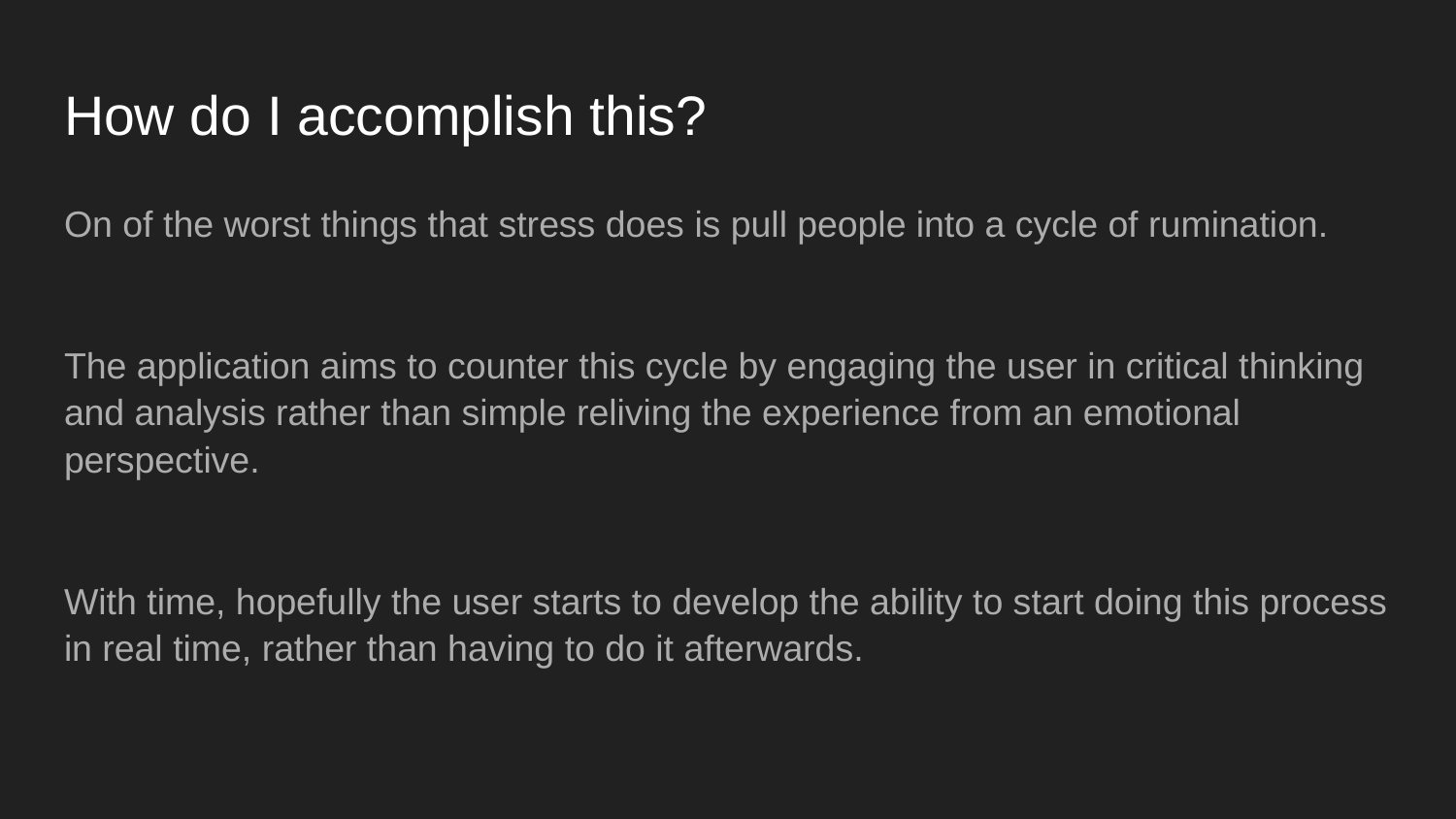

# How do I accomplish this?
On of the worst things that stress does is pull people into a cycle of rumination.

The application aims to counter this cycle by engaging the user in critical thinking and analysis rather than simple reliving the experience from an emotional perspective.

With time, hopefully the user starts to develop the ability to start doing this process in real time, rather than having to do it afterwards.